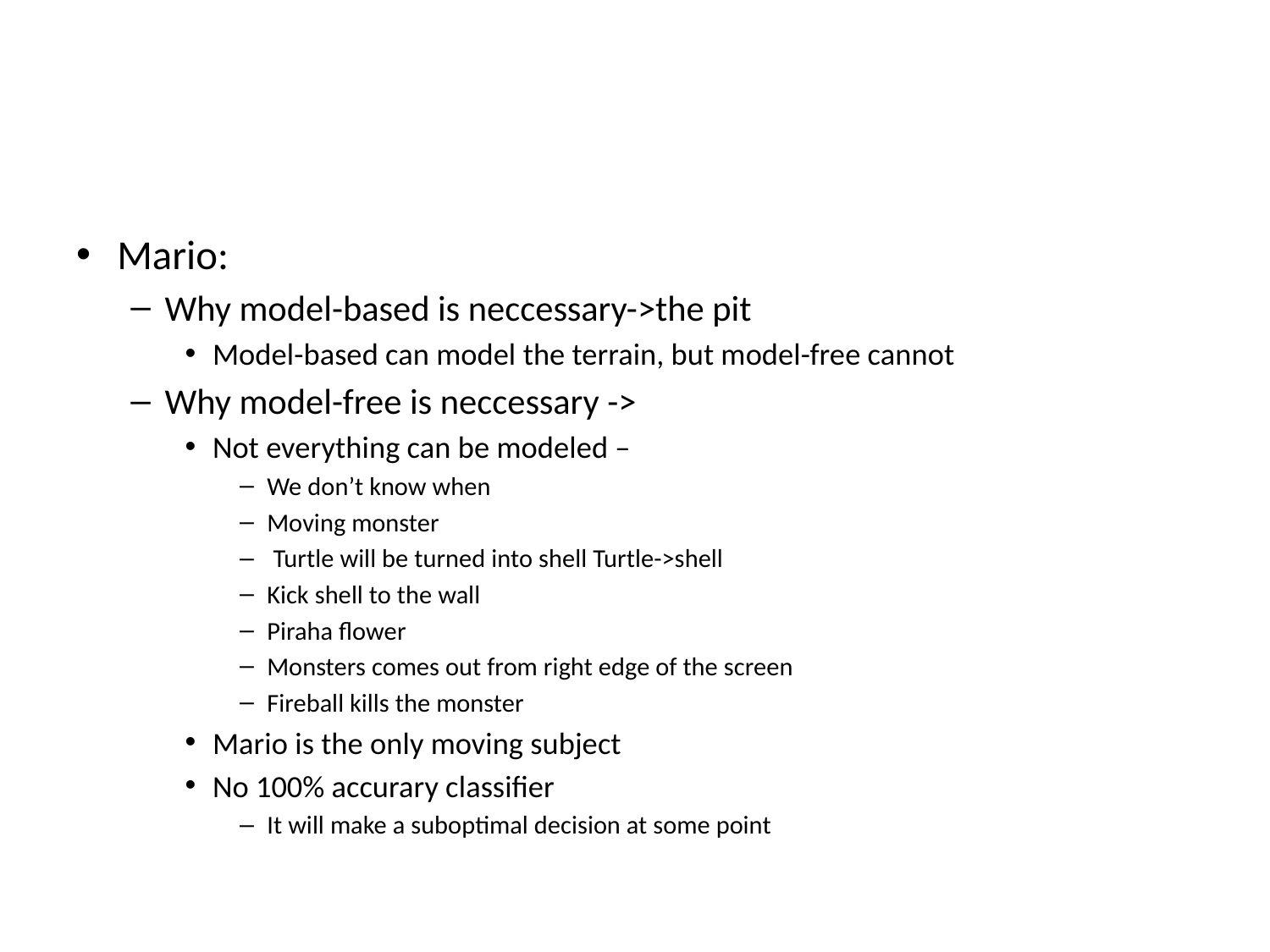

#
Mario:
Why model-based is neccessary->the pit
Model-based can model the terrain, but model-free cannot
Why model-free is neccessary ->
Not everything can be modeled –
We don’t know when
Moving monster
 Turtle will be turned into shell Turtle->shell
Kick shell to the wall
Piraha flower
Monsters comes out from right edge of the screen
Fireball kills the monster
Mario is the only moving subject
No 100% accurary classifier
It will make a suboptimal decision at some point